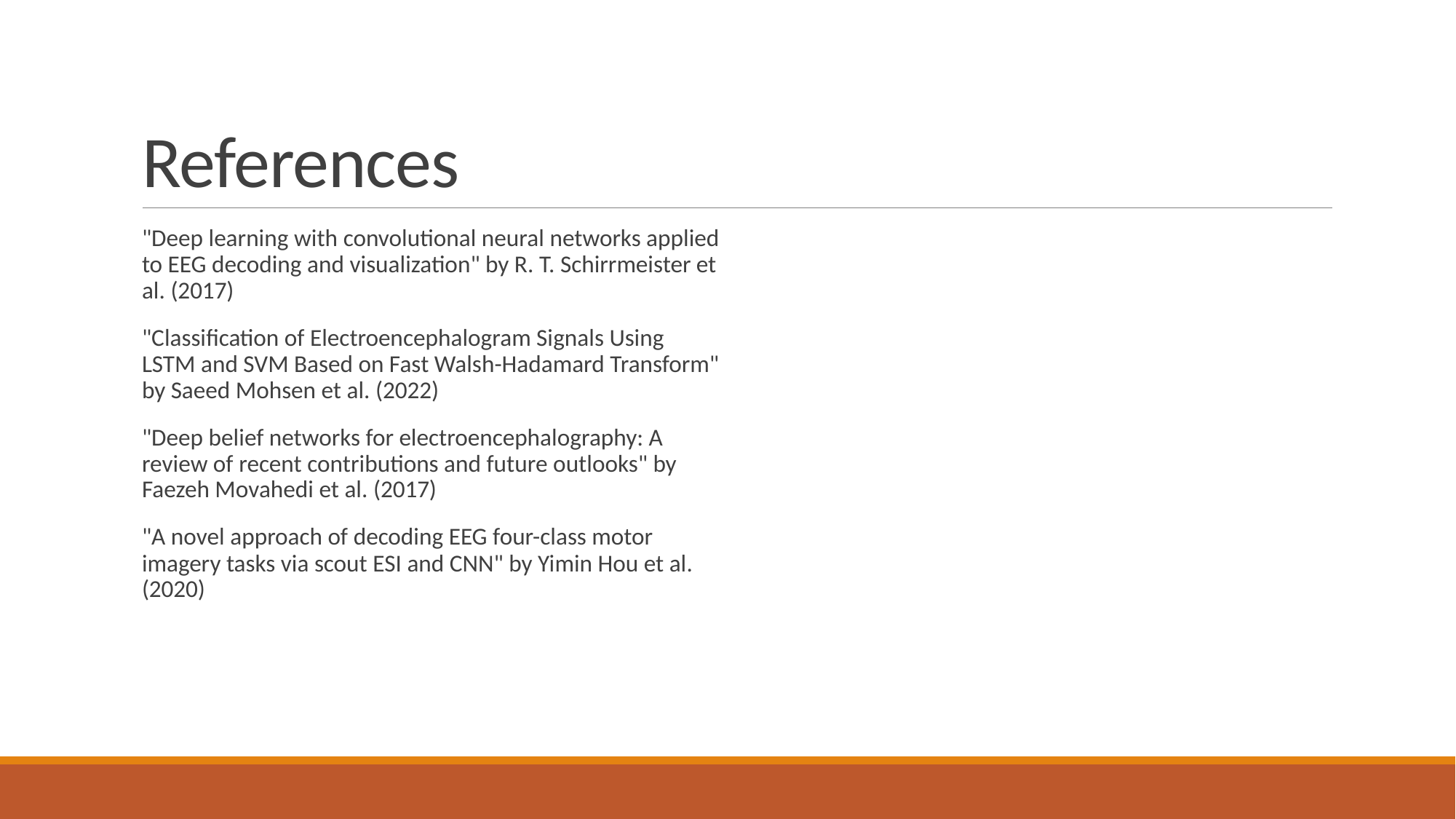

# References
"Deep learning with convolutional neural networks applied to EEG decoding and visualization" by R. T. Schirrmeister et al. (2017)
"Classification of Electroencephalogram Signals Using LSTM and SVM Based on Fast Walsh-Hadamard Transform" by Saeed Mohsen et al. (2022)
"Deep belief networks for electroencephalography: A review of recent contributions and future outlooks" by Faezeh Movahedi et al. (2017)
"A novel approach of decoding EEG four-class motor imagery tasks via scout ESI and CNN" by Yimin Hou et al. (2020)